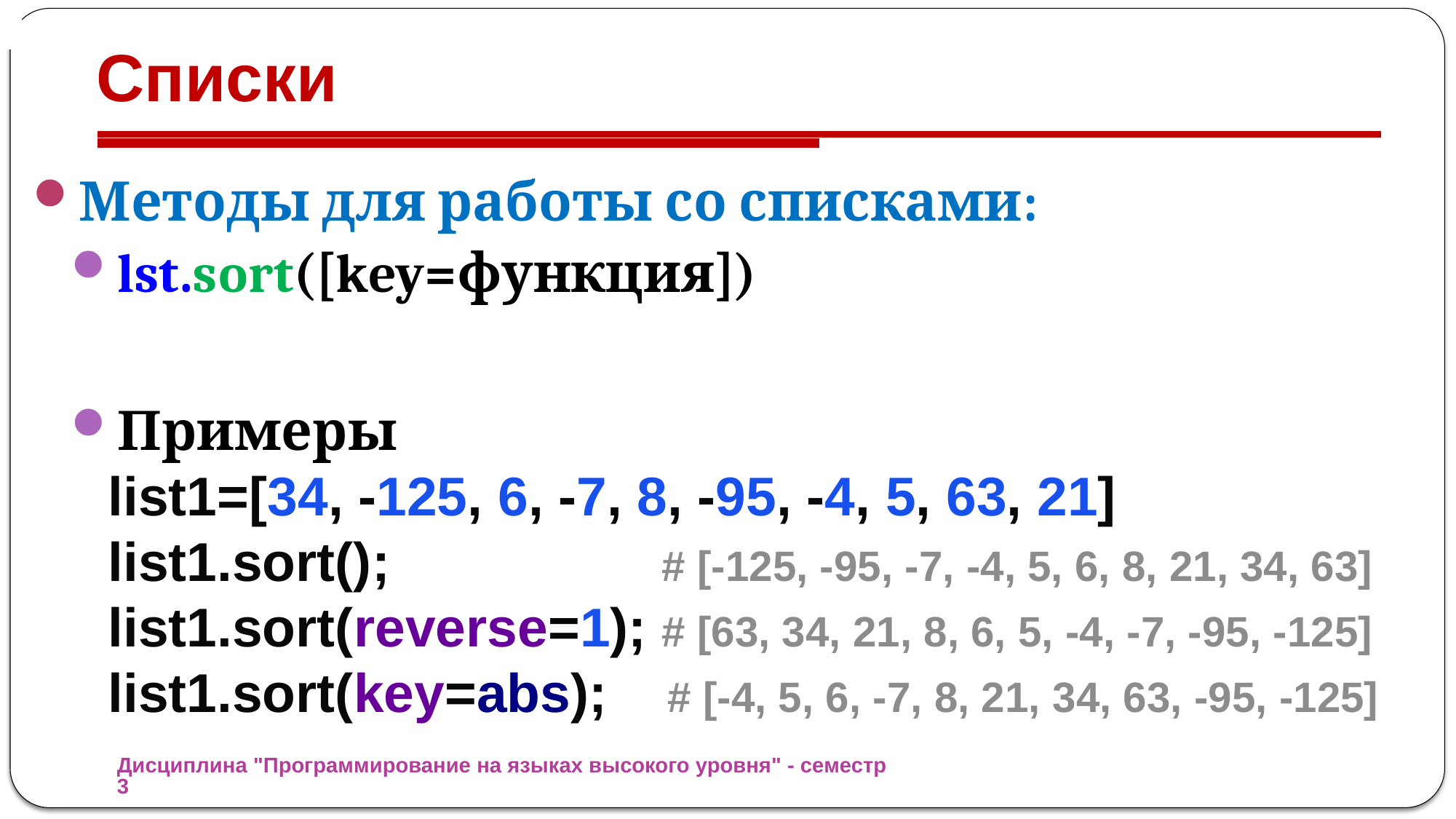

# Списки
Методы для работы со списками:
lst.sort([key=функция])

Примеры
list1=[34, -125, 6, -7, 8, -95, -4, 5, 63, 21]
list1.sort();                  # [-125, -95, -7, -4, 5, 6, 8, 21, 34, 63]
list1.sort(reverse=1); # [63, 34, 21, 8, 6, 5, -4, -7, -95, -125]
list1.sort(key=abs);    # [-4, 5, 6, -7, 8, 21, 34, 63, -95, -125]
Дисциплина "Программирование на языках высокого уровня" - семестр 3